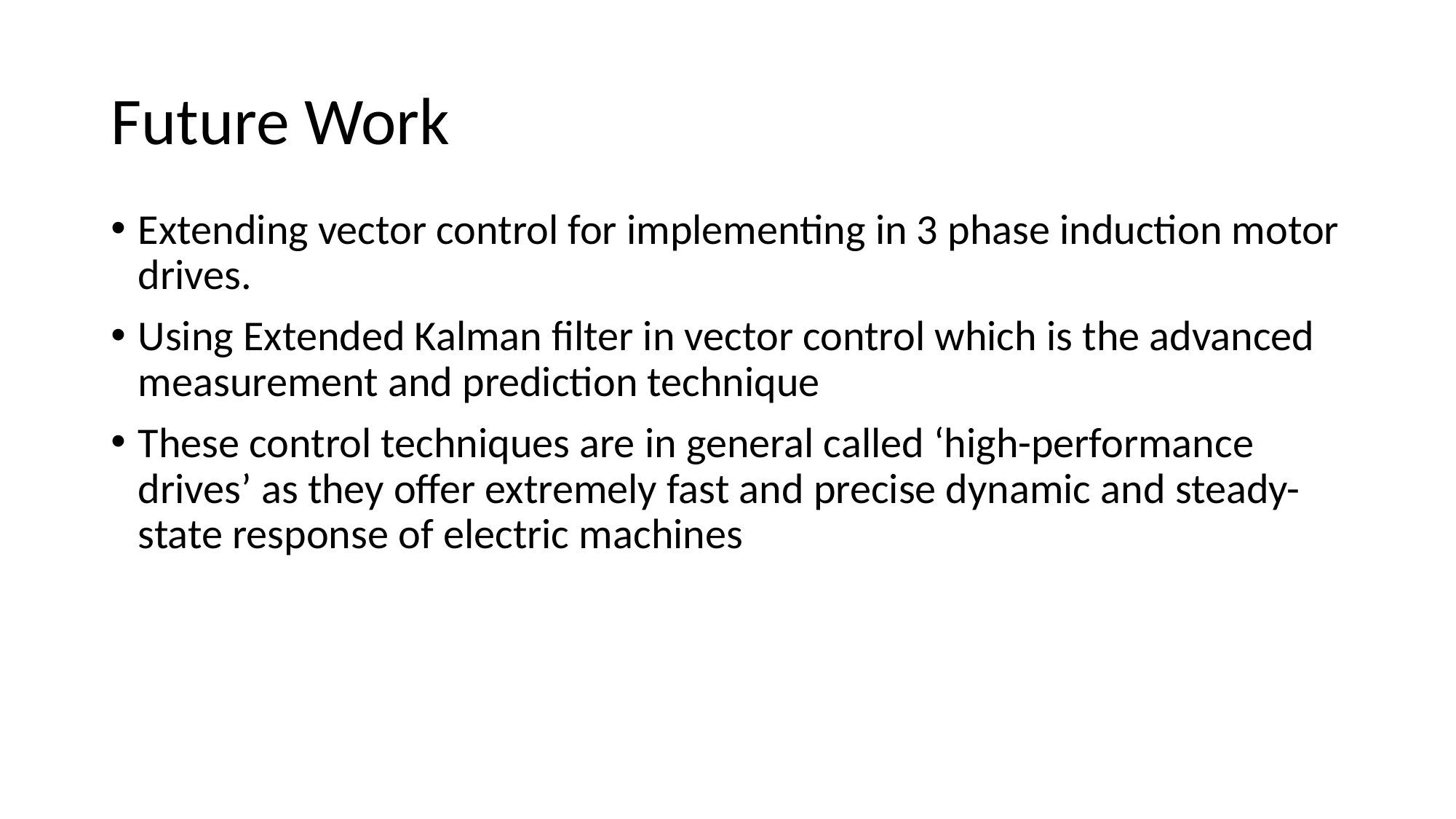

# Future Work
Extending vector control for implementing in 3 phase induction motor drives.
Using Extended Kalman filter in vector control which is the advanced measurement and prediction technique
These control techniques are in general called ‘high-performance drives’ as they offer extremely fast and precise dynamic and steady-state response of electric machines